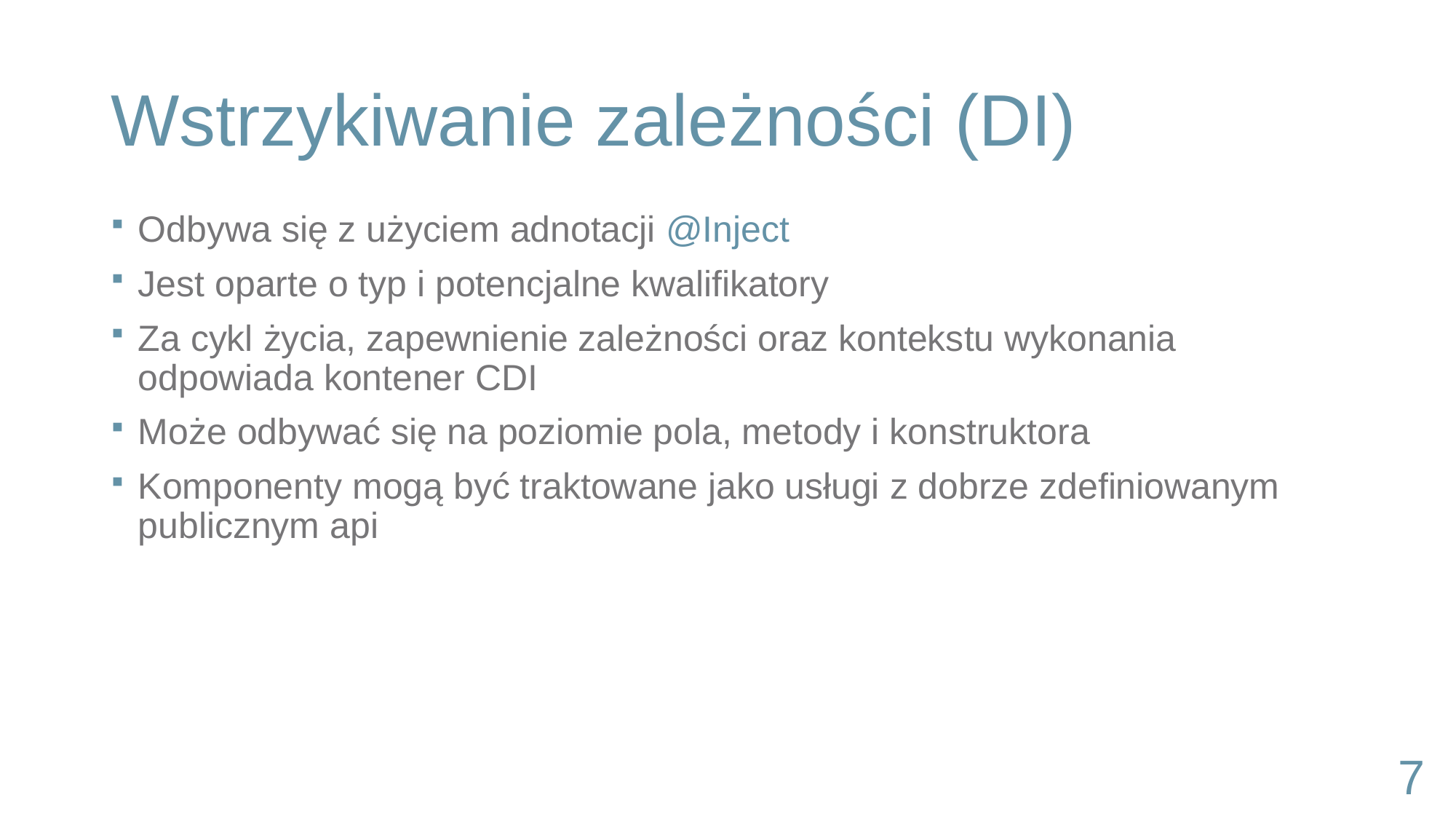

# Wstrzykiwanie zależności (DI)
Odbywa się z użyciem adnotacji @Inject
Jest oparte o typ i potencjalne kwalifikatory
Za cykl życia, zapewnienie zależności oraz kontekstu wykonania odpowiada kontener CDI
Może odbywać się na poziomie pola, metody i konstruktora
Komponenty mogą być traktowane jako usługi z dobrze zdefiniowanym publicznym api

7